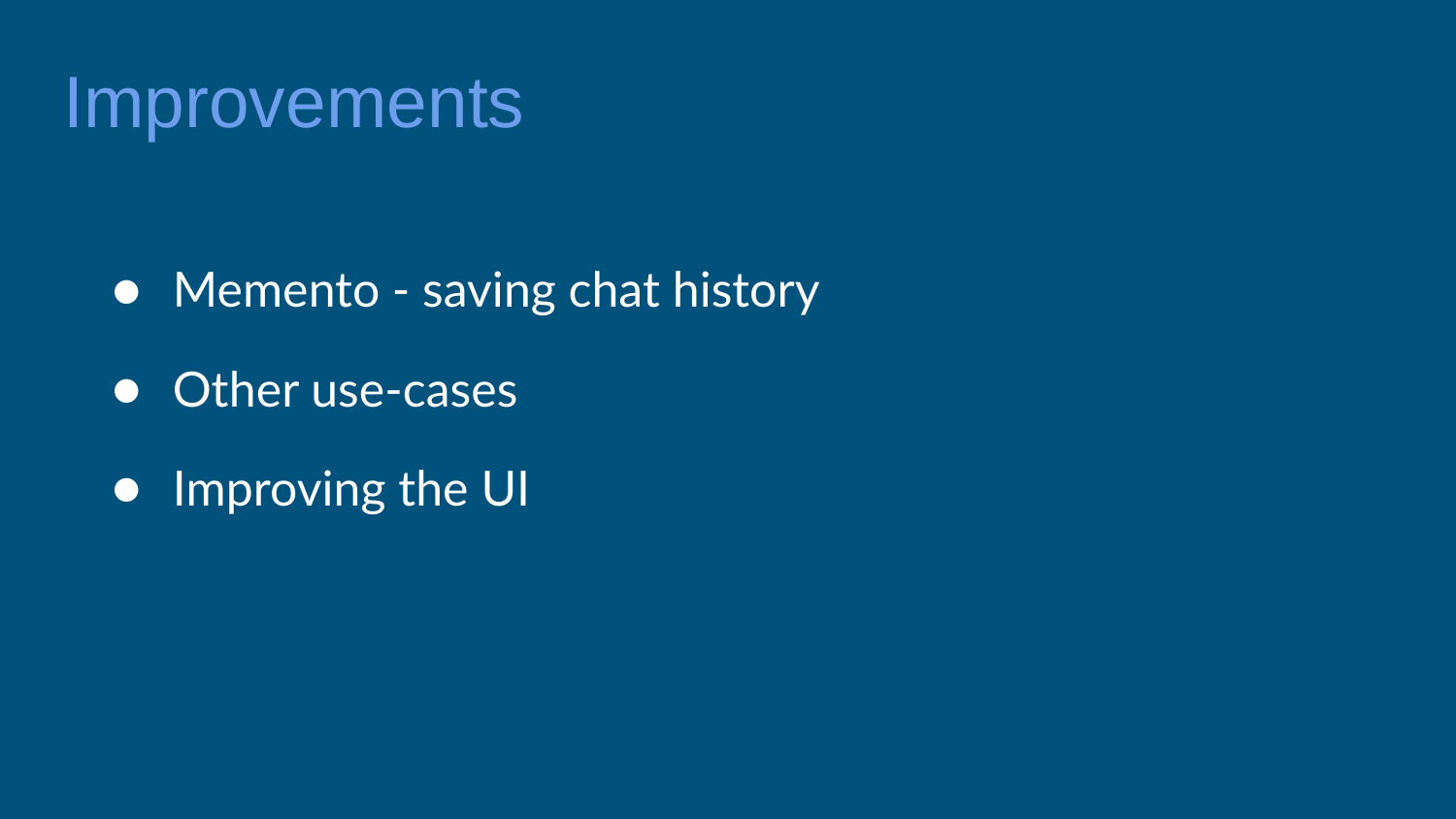

Improvements
Memento - saving chat history
Other use-cases
Improving the UI